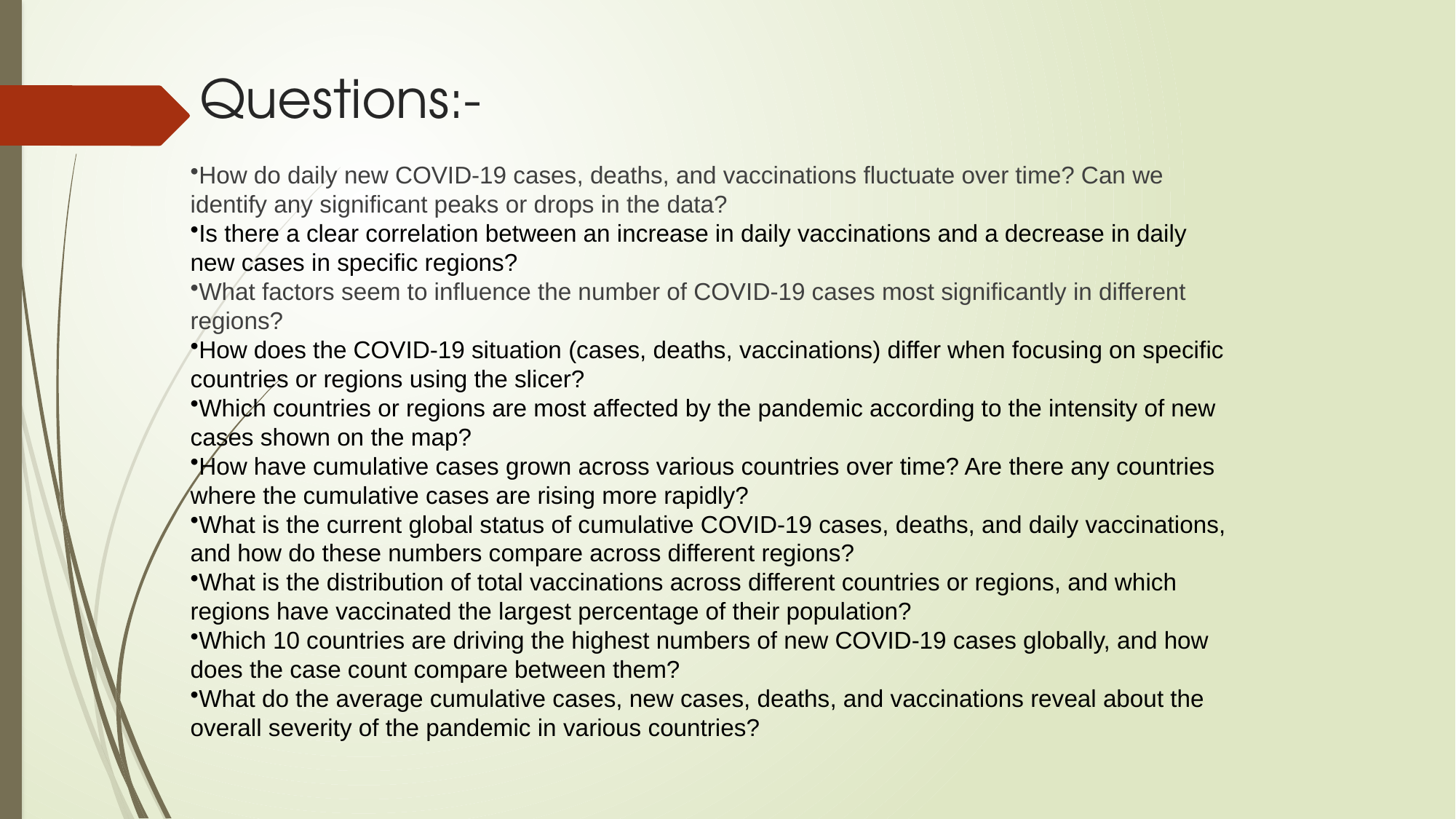

# Questions:-

How do daily new COVID-19 cases, deaths, and vaccinations fluctuate over time? Can we identify any significant peaks or drops in the data?
Is there a clear correlation between an increase in daily vaccinations and a decrease in daily new cases in specific regions?
What factors seem to influence the number of COVID-19 cases most significantly in different regions?
How does the COVID-19 situation (cases, deaths, vaccinations) differ when focusing on specific countries or regions using the slicer?
Which countries or regions are most affected by the pandemic according to the intensity of new cases shown on the map?
How have cumulative cases grown across various countries over time? Are there any countries where the cumulative cases are rising more rapidly?
What is the current global status of cumulative COVID-19 cases, deaths, and daily vaccinations, and how do these numbers compare across different regions?
What is the distribution of total vaccinations across different countries or regions, and which regions have vaccinated the largest percentage of their population?
Which 10 countries are driving the highest numbers of new COVID-19 cases globally, and how does the case count compare between them?
What do the average cumulative cases, new cases, deaths, and vaccinations reveal about the overall severity of the pandemic in various countries?